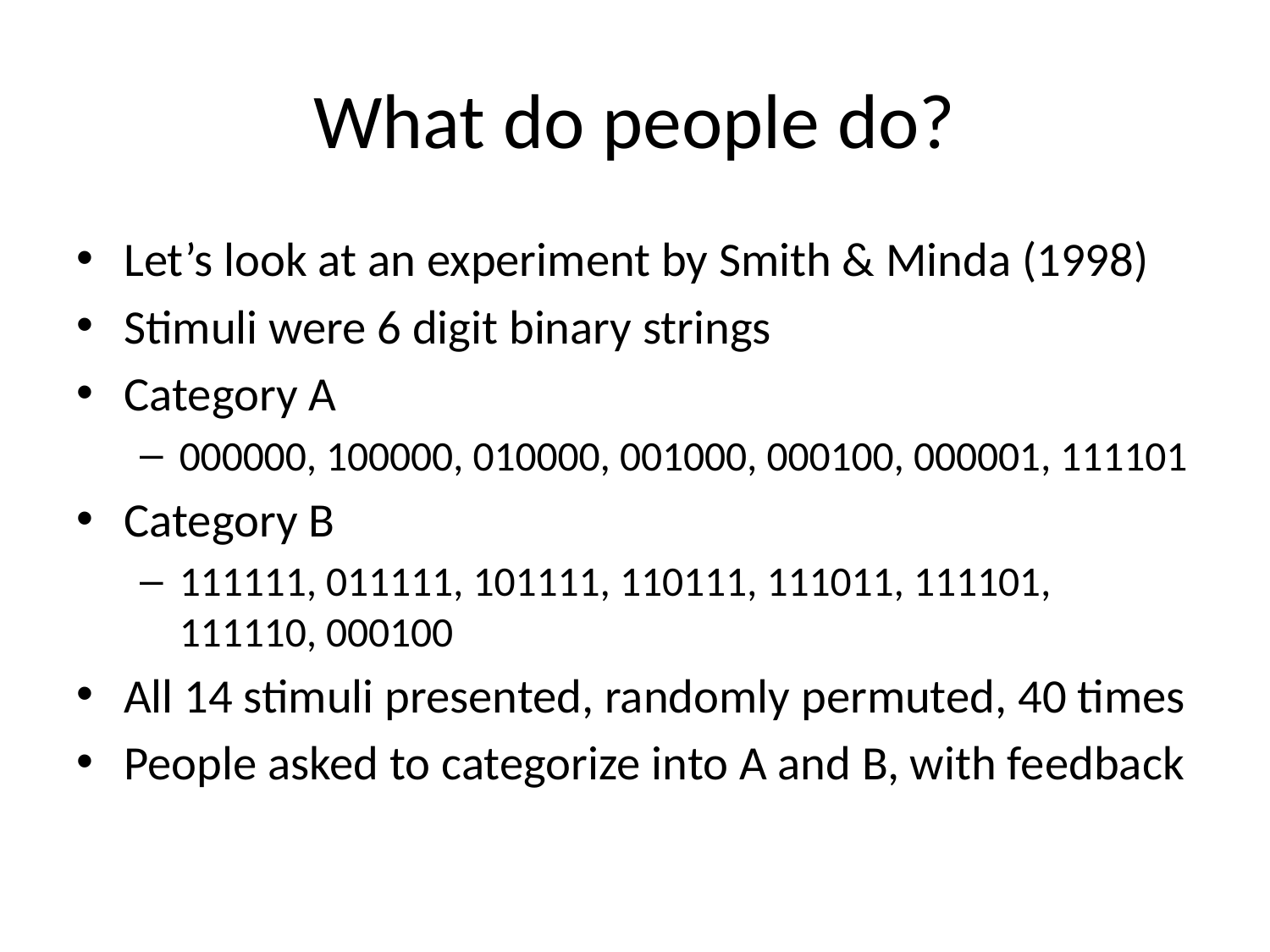

# What do people do?
Let’s look at an experiment by Smith & Minda (1998)
Stimuli were 6 digit binary strings
Category A
000000, 100000, 010000, 001000, 000100, 000001, 111101
Category B
111111, 011111, 101111, 110111, 111011, 111101, 111110, 000100
All 14 stimuli presented, randomly permuted, 40 times
People asked to categorize into A and B, with feedback